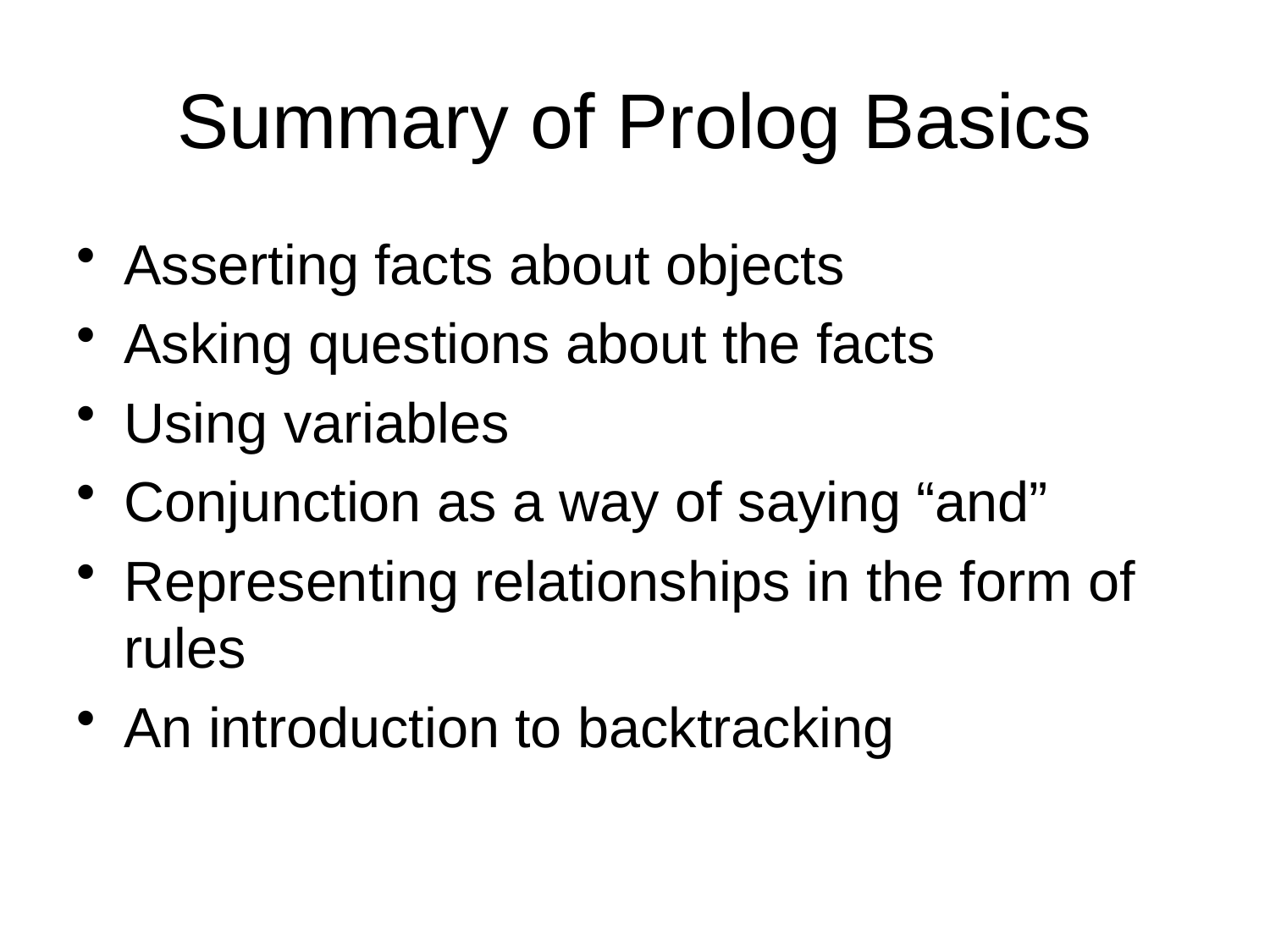

# Summary of Prolog Basics
Asserting facts about objects
Asking questions about the facts
Using variables
Conjunction as a way of saying “and”
Representing relationships in the form of rules
An introduction to backtracking